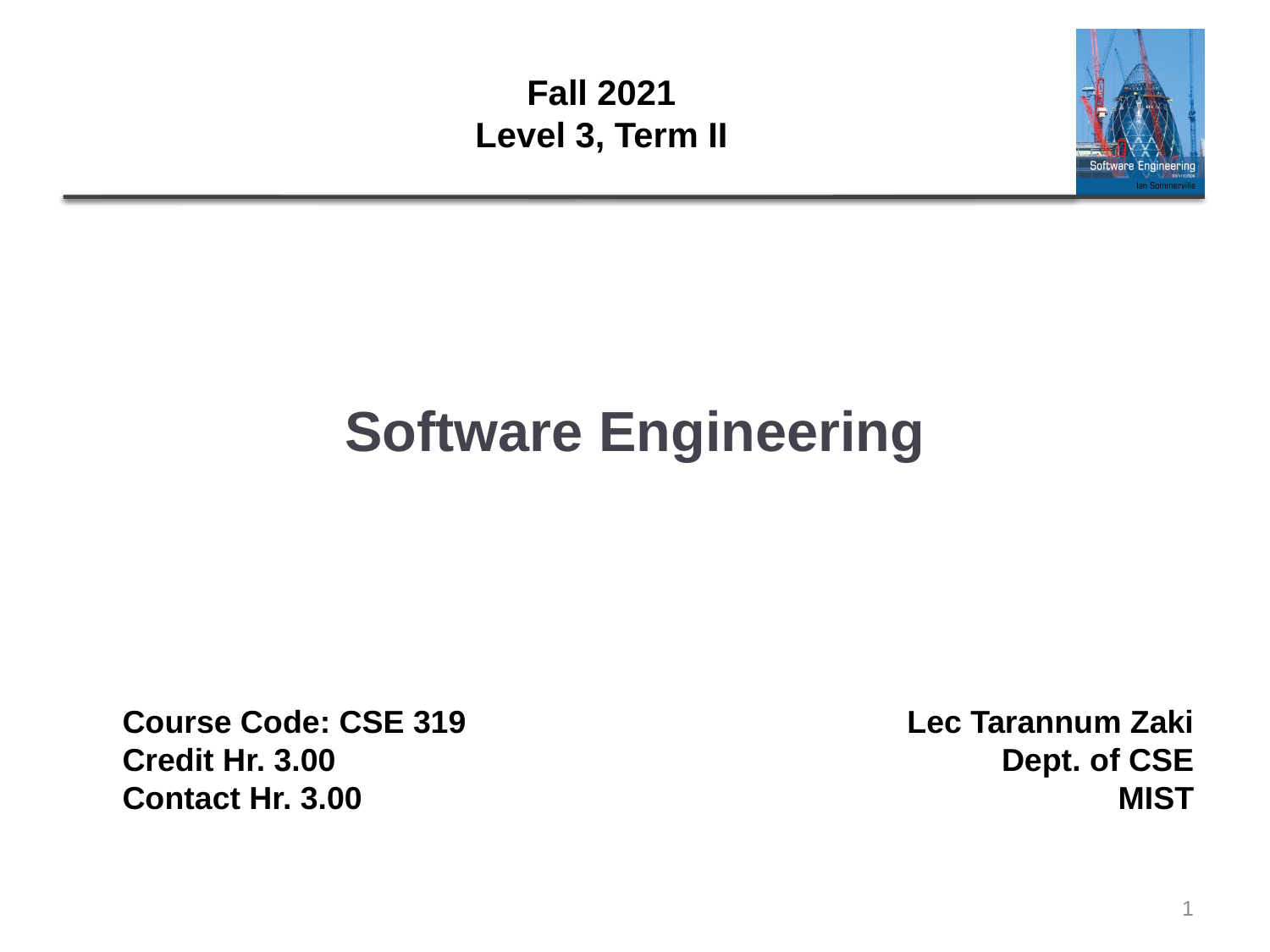

Fall 2021
Level 3, Term II
# Software Engineering
Course Code: CSE 319
Credit Hr. 3.00
Contact Hr. 3.00
Lec Tarannum Zaki
Dept. of CSE
MIST
1